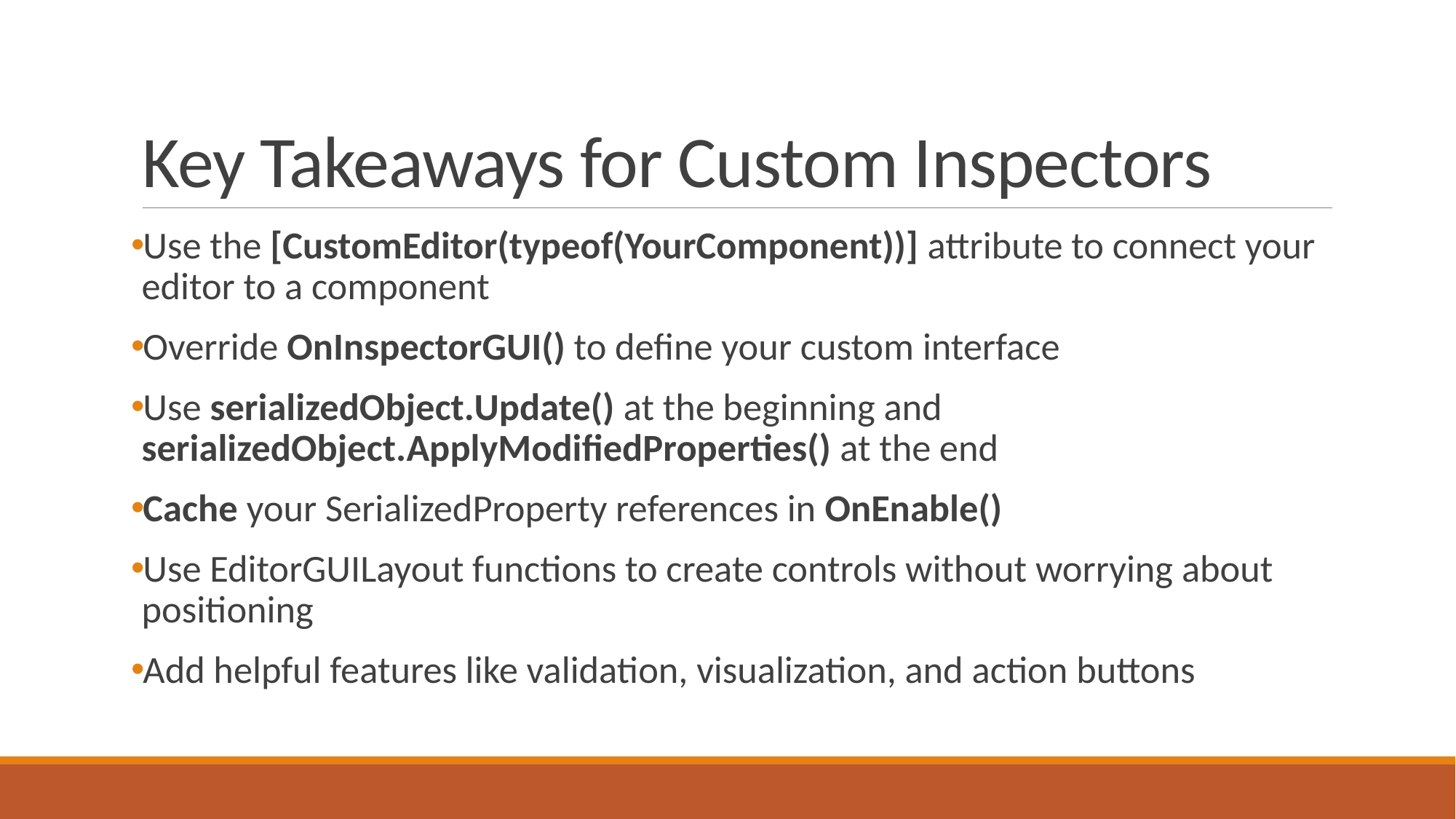

# Key Takeaways for Custom Inspectors
Use the [CustomEditor(typeof(YourComponent))] attribute to connect your editor to a component
Override OnInspectorGUI() to define your custom interface
Use serializedObject.Update() at the beginning and serializedObject.ApplyModifiedProperties() at the end
Cache your SerializedProperty references in OnEnable()
Use EditorGUILayout functions to create controls without worrying about positioning
Add helpful features like validation, visualization, and action buttons